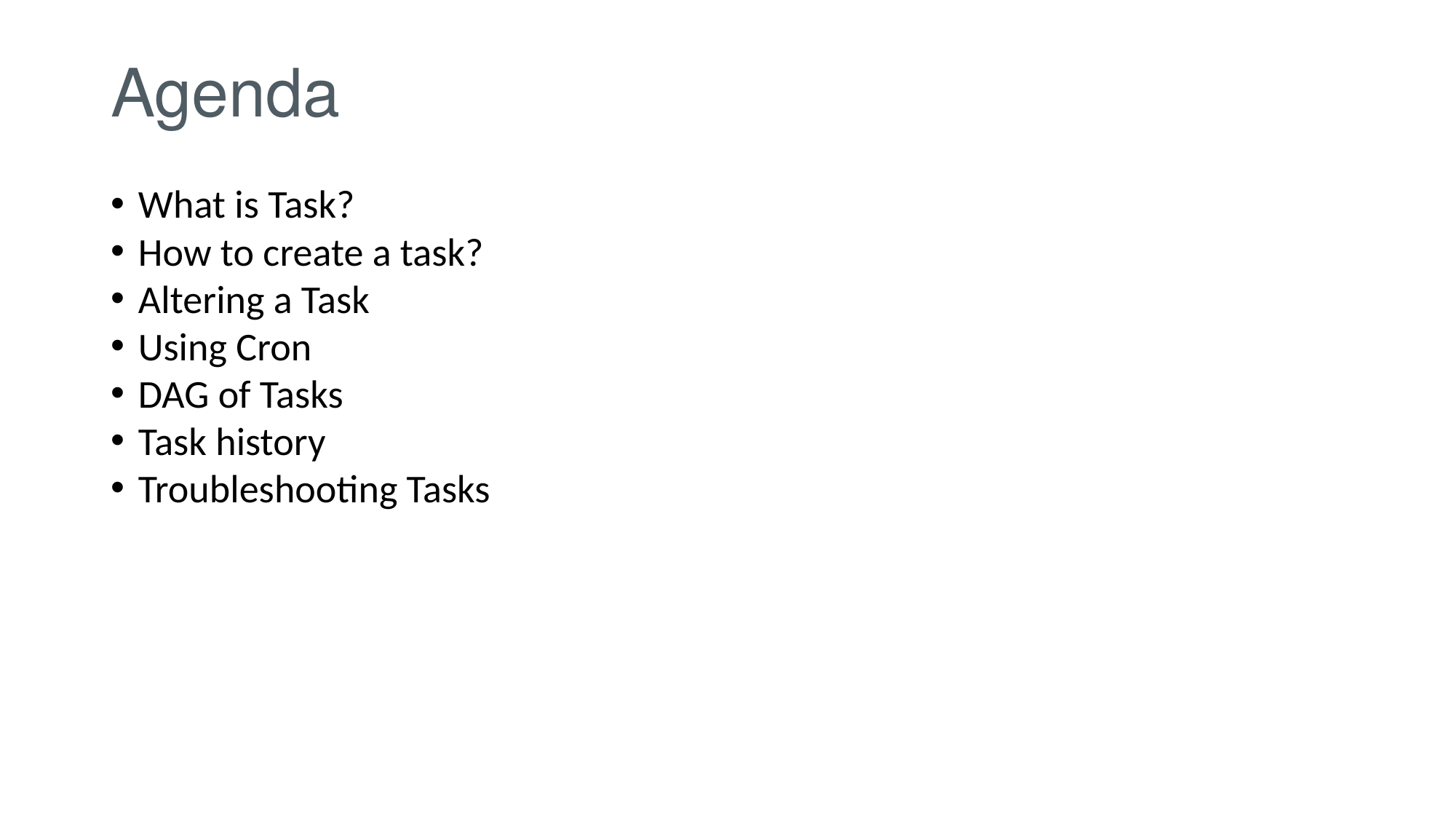

# Agenda
What is Task?
How to create a task?
Altering a Task
Using Cron
DAG of Tasks
Task history
Troubleshooting Tasks